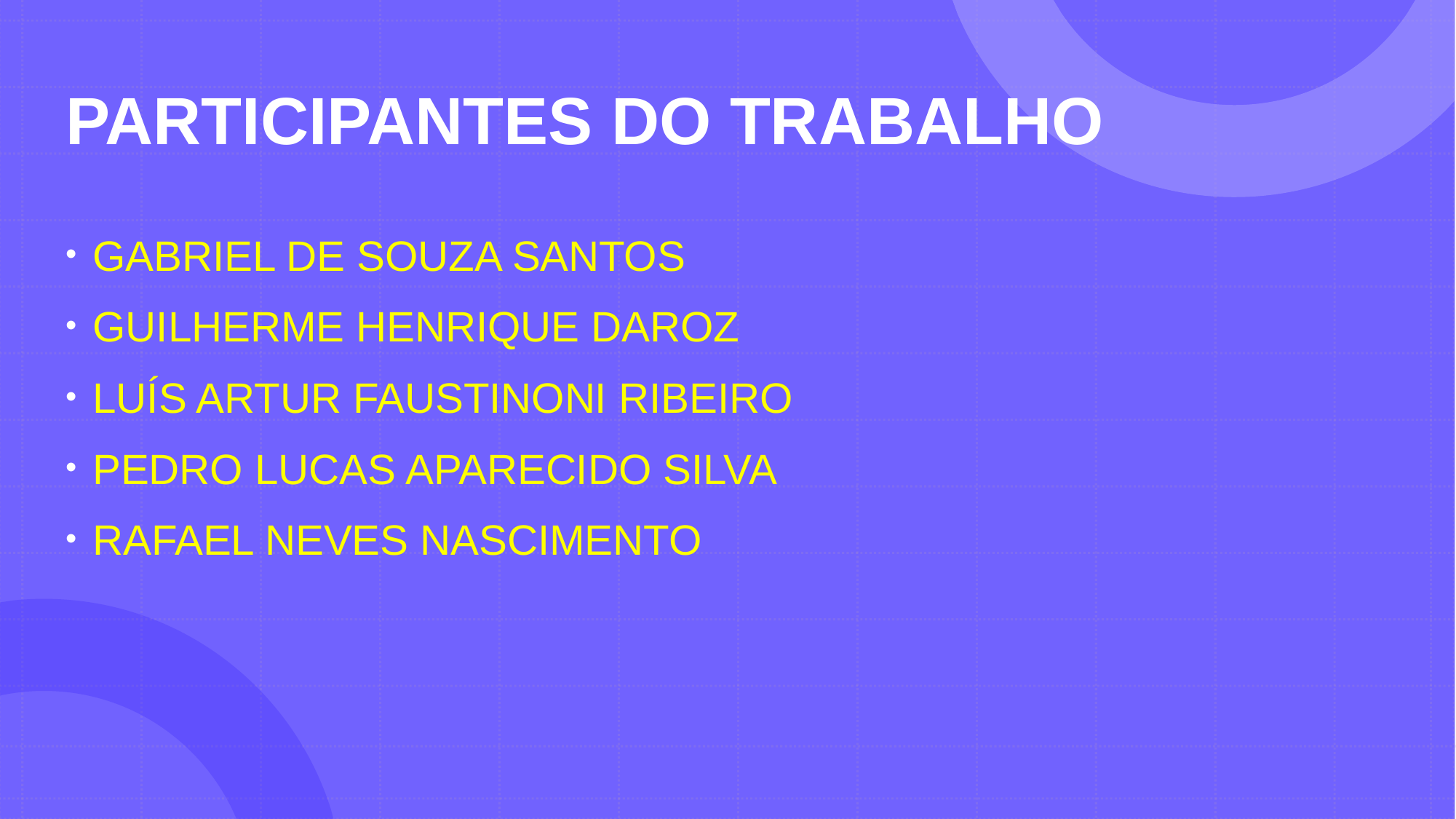

# PARTICIPANTES DO TRABALHO
GABRIEL DE SOUZA SANTOS
GUILHERME HENRIQUE DAROZ
LUÍS ARTUR FAUSTINONI RIBEIRO
PEDRO LUCAS APARECIDO SILVA
RAFAEL NEVES NASCIMENTO